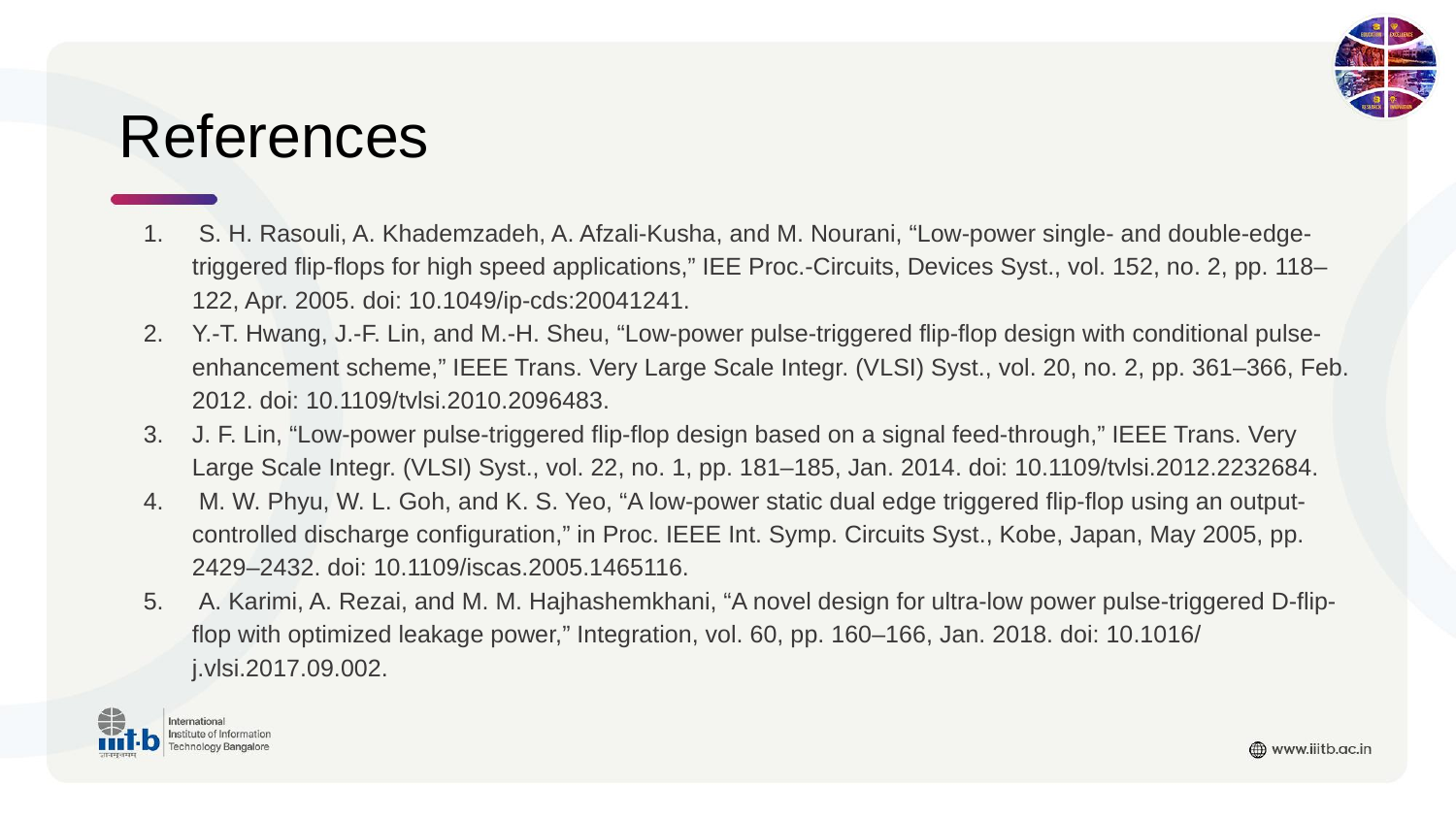

# References
 S. H. Rasouli, A. Khademzadeh, A. Afzali-Kusha, and M. Nourani, “Low-power single- and double-edge-triggered flip-flops for high speed applications,” IEE Proc.-Circuits, Devices Syst., vol. 152, no. 2, pp. 118–122, Apr. 2005. doi: 10.1049/ip-cds:20041241.
Y.-T. Hwang, J.-F. Lin, and M.-H. Sheu, “Low-power pulse-triggered flip-flop design with conditional pulse-enhancement scheme,” IEEE Trans. Very Large Scale Integr. (VLSI) Syst., vol. 20, no. 2, pp. 361–366, Feb. 2012. doi: 10.1109/tvlsi.2010.2096483.
J. F. Lin, “Low-power pulse-triggered flip-flop design based on a signal feed-through,” IEEE Trans. Very Large Scale Integr. (VLSI) Syst., vol. 22, no. 1, pp. 181–185, Jan. 2014. doi: 10.1109/tvlsi.2012.2232684.
 M. W. Phyu, W. L. Goh, and K. S. Yeo, “A low-power static dual edge triggered flip-flop using an output-controlled discharge configuration,” in Proc. IEEE Int. Symp. Circuits Syst., Kobe, Japan, May 2005, pp. 2429–2432. doi: 10.1109/iscas.2005.1465116.
 A. Karimi, A. Rezai, and M. M. Hajhashemkhani, “A novel design for ultra-low power pulse-triggered D-flip-flop with optimized leakage power,” Integration, vol. 60, pp. 160–166, Jan. 2018. doi: 10.1016/ j.vlsi.2017.09.002.